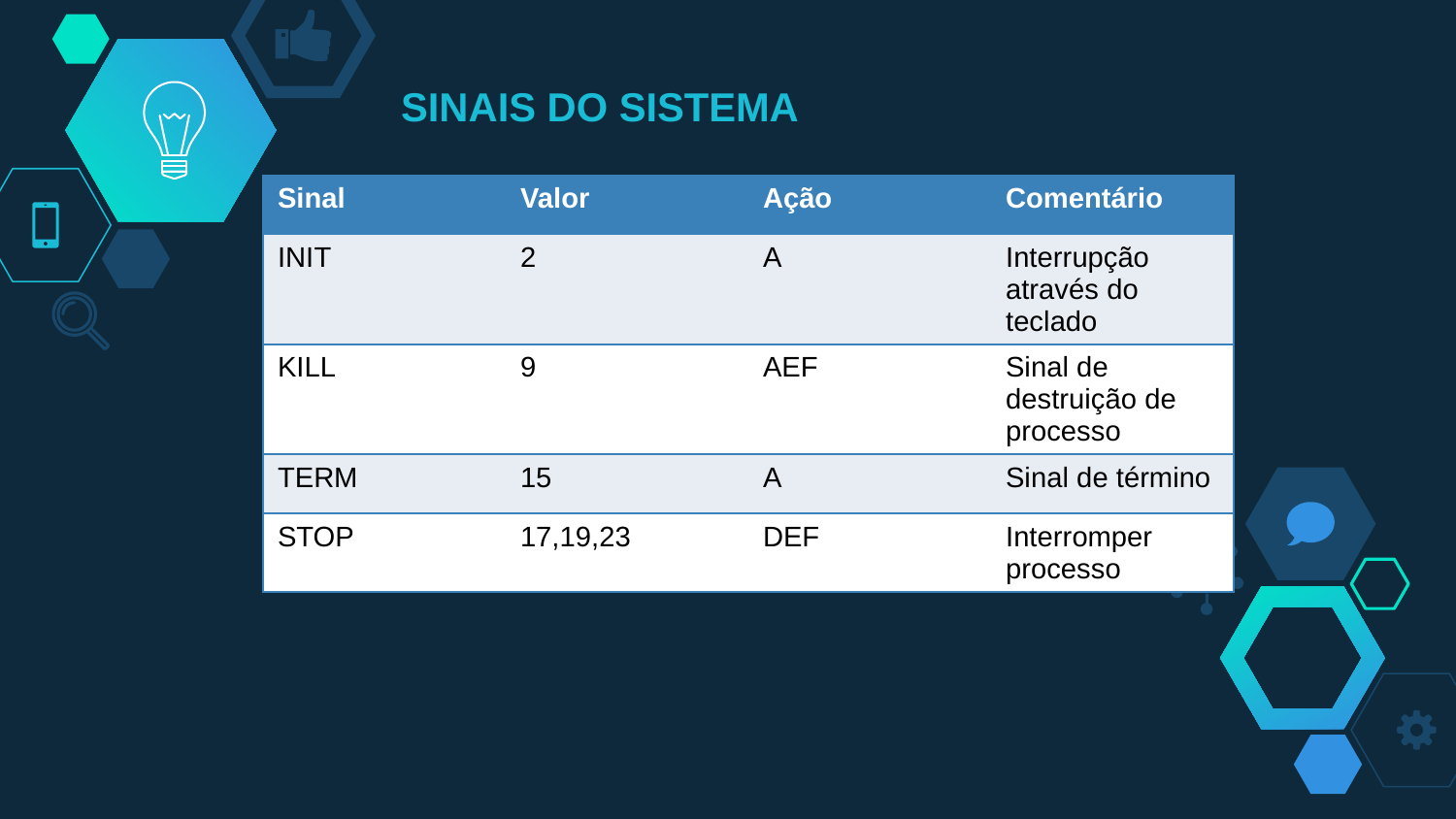

# SINAIS DO SISTEMA
| Sinal | Valor | Ação | Comentário |
| --- | --- | --- | --- |
| INIT | 2 | A | Interrupção através do teclado |
| KILL | 9 | AEF | Sinal de destruição de processo |
| TERM | 15 | A | Sinal de término |
| STOP | 17,19,23 | DEF | Interromper processo |